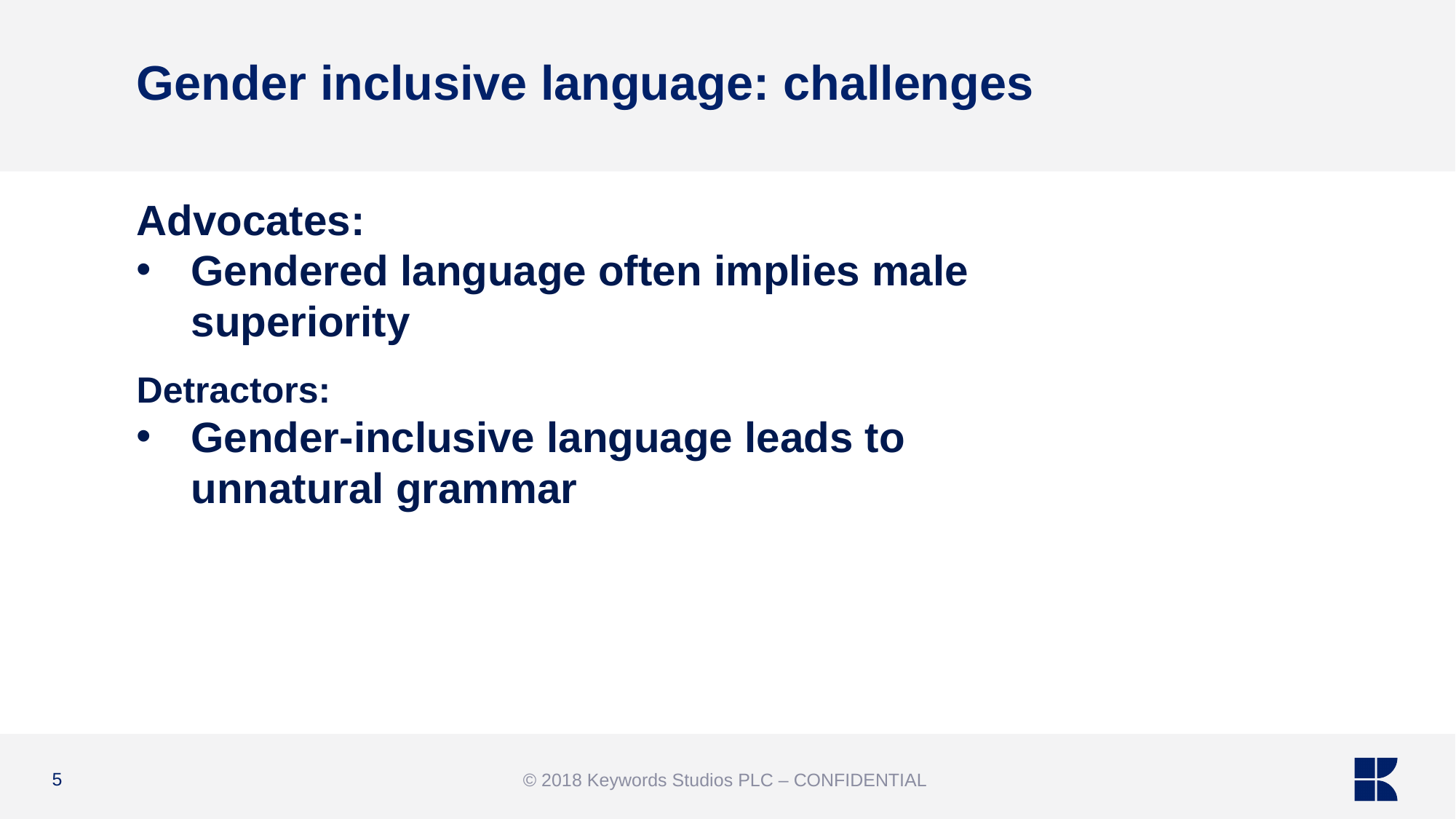

# Gender inclusive language: challenges
Advocates:
Gendered language often implies male superiority
Detractors:
Gender-inclusive language leads to unnatural grammar
5
© 2018 Keywords Studios PLC – CONFIDENTIAL